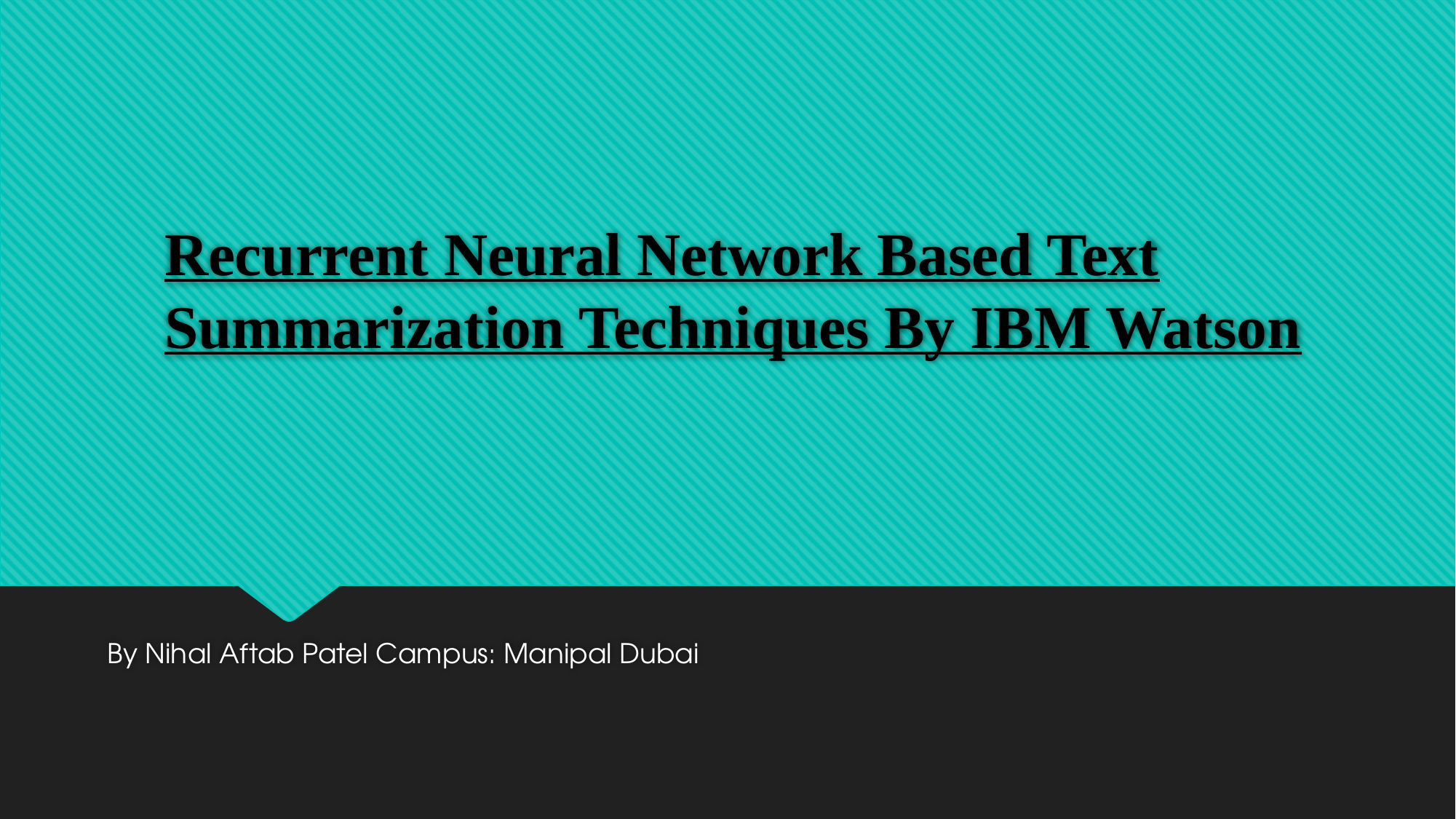

# Recurrent Neural Network Based Text Summarization Techniques By IBM Watson
By Nihal Aftab Patel Campus: Manipal Dubai